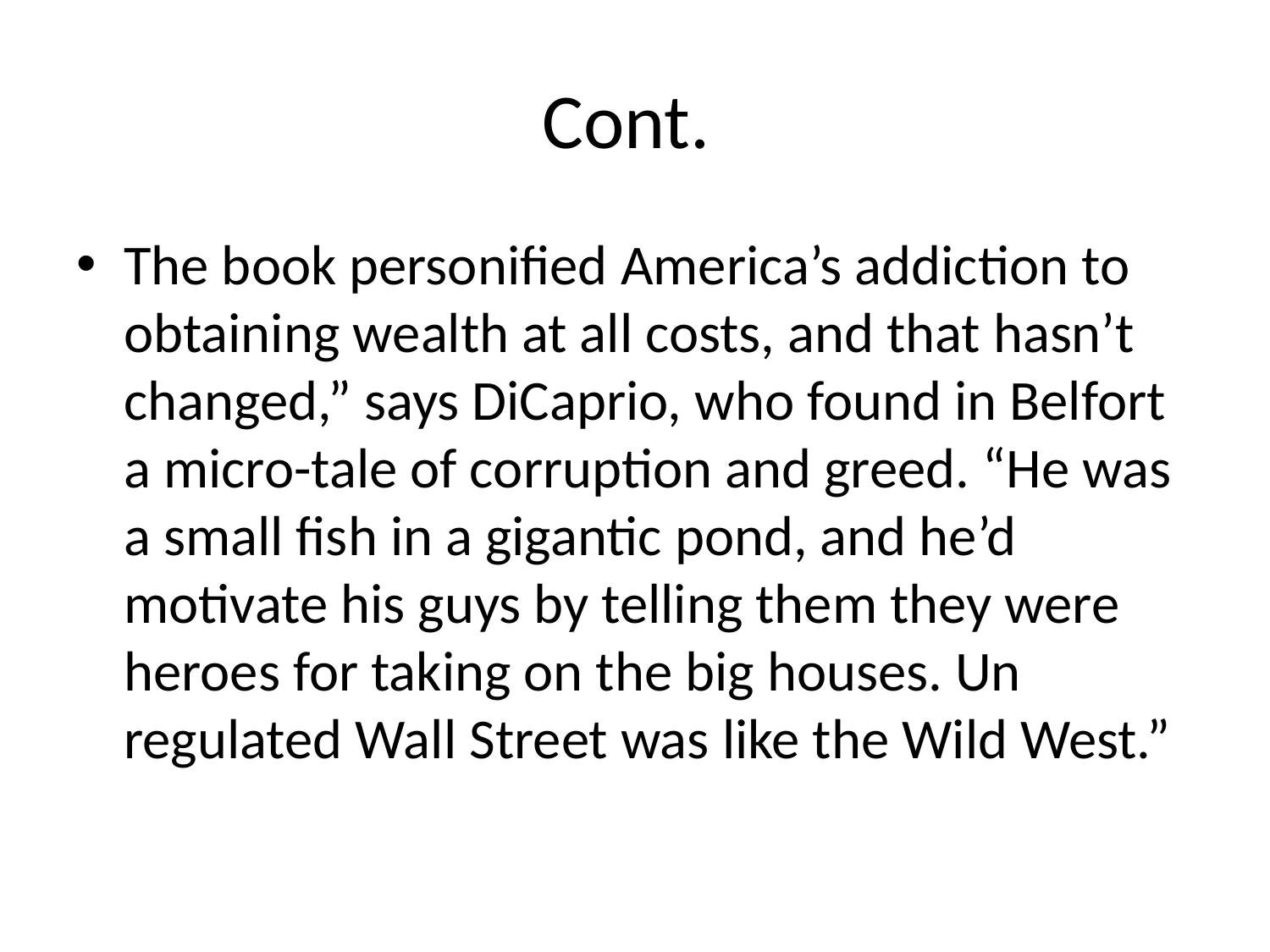

# Cont.
The book personified ­America’s addiction to obtaining wealth at all costs, and that hasn’t changed,” says DiCaprio, who found in Belfort a micro-tale of corruption and greed. “He was a small fish in a gigantic pond, and he’d motivate his guys by telling them they were heroes for taking on the big houses. Un­regulated Wall Street was like the Wild West.”